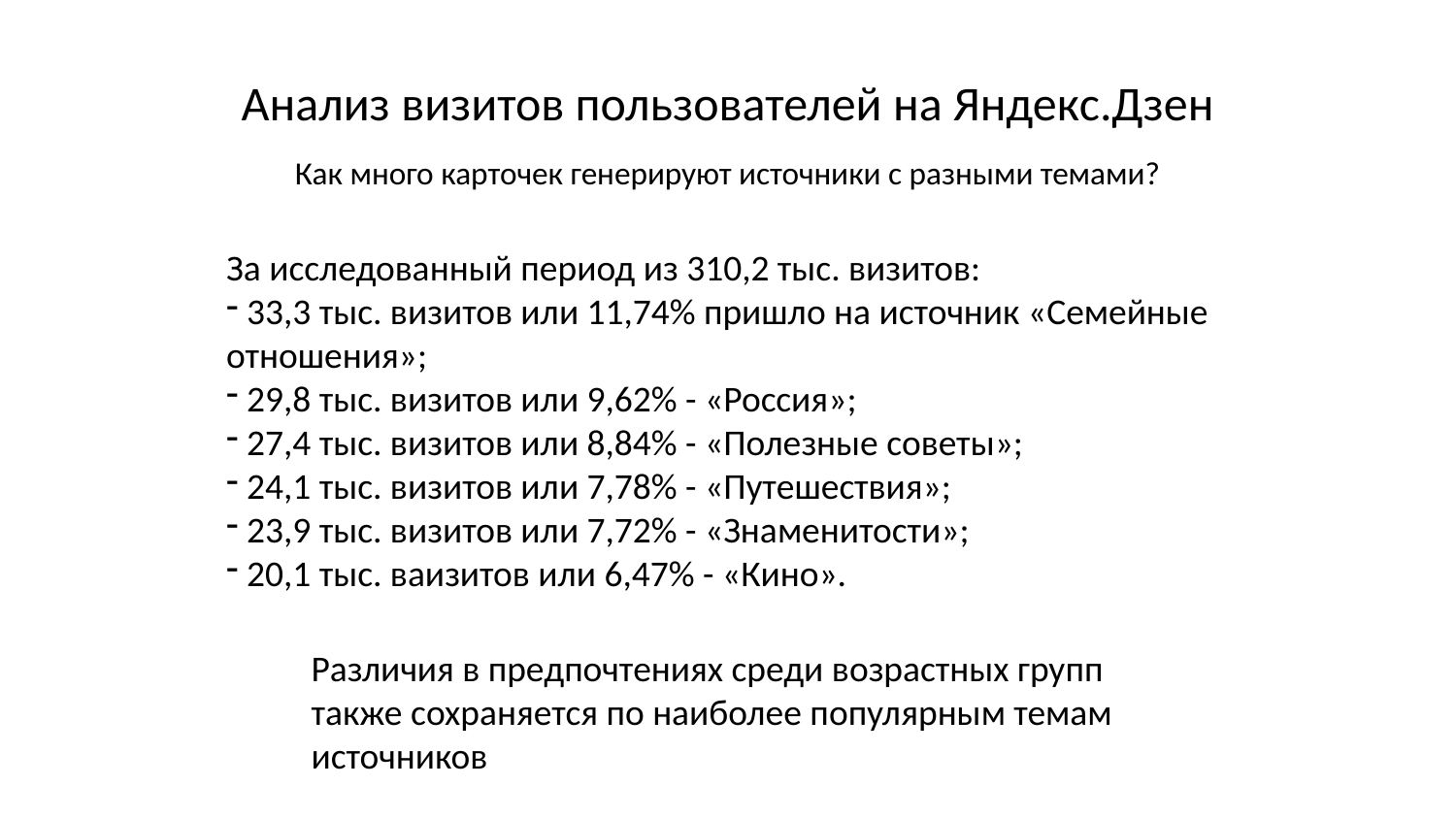

# Анализ визитов пользователей на Яндекс.Дзен
Как много карточек генерируют источники с разными темами?

За исследованный период из 310,2 тыс. визитов:
 33,3 тыс. визитов или 11,74% пришло на источник «Семейные отношения»;
 29,8 тыс. визитов или 9,62% - «Россия»;
 27,4 тыс. визитов или 8,84% - «Полезные советы»;
 24,1 тыс. визитов или 7,78% - «Путешествия»;
 23,9 тыс. визитов или 7,72% - «Знаменитости»;
 20,1 тыс. ваизитов или 6,47% - «Кино».

Различия в предпочтениях среди возрастных групп также сохраняется по наиболее популярным темам источников